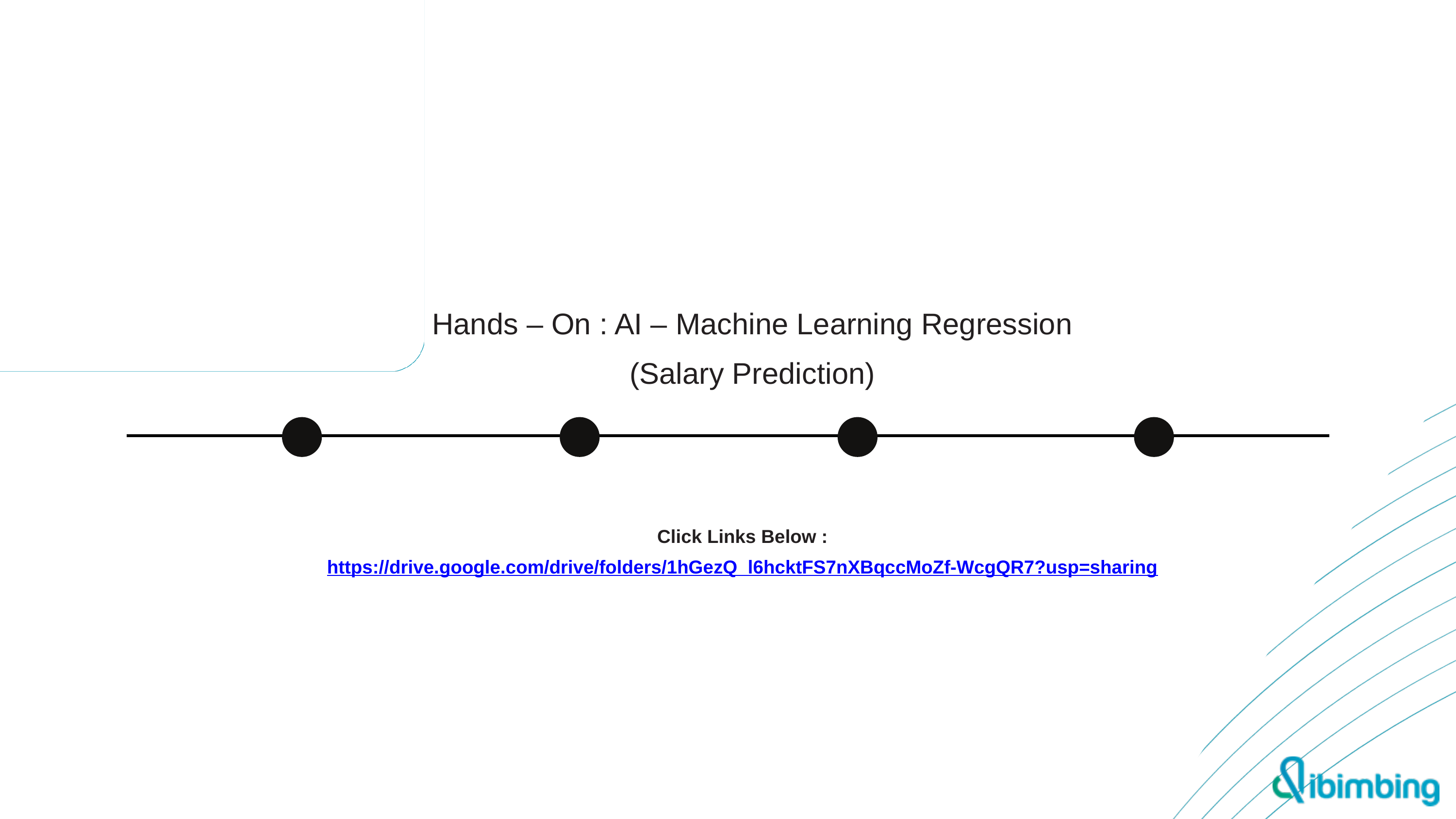

Hands – On : AI – Machine Learning Regression (Salary Prediction)

Click Links Below : https://drive.google.com/drive/folders/1hGezQ_l6hcktFS7nXBqccMoZf-WcgQR7?usp=sharing